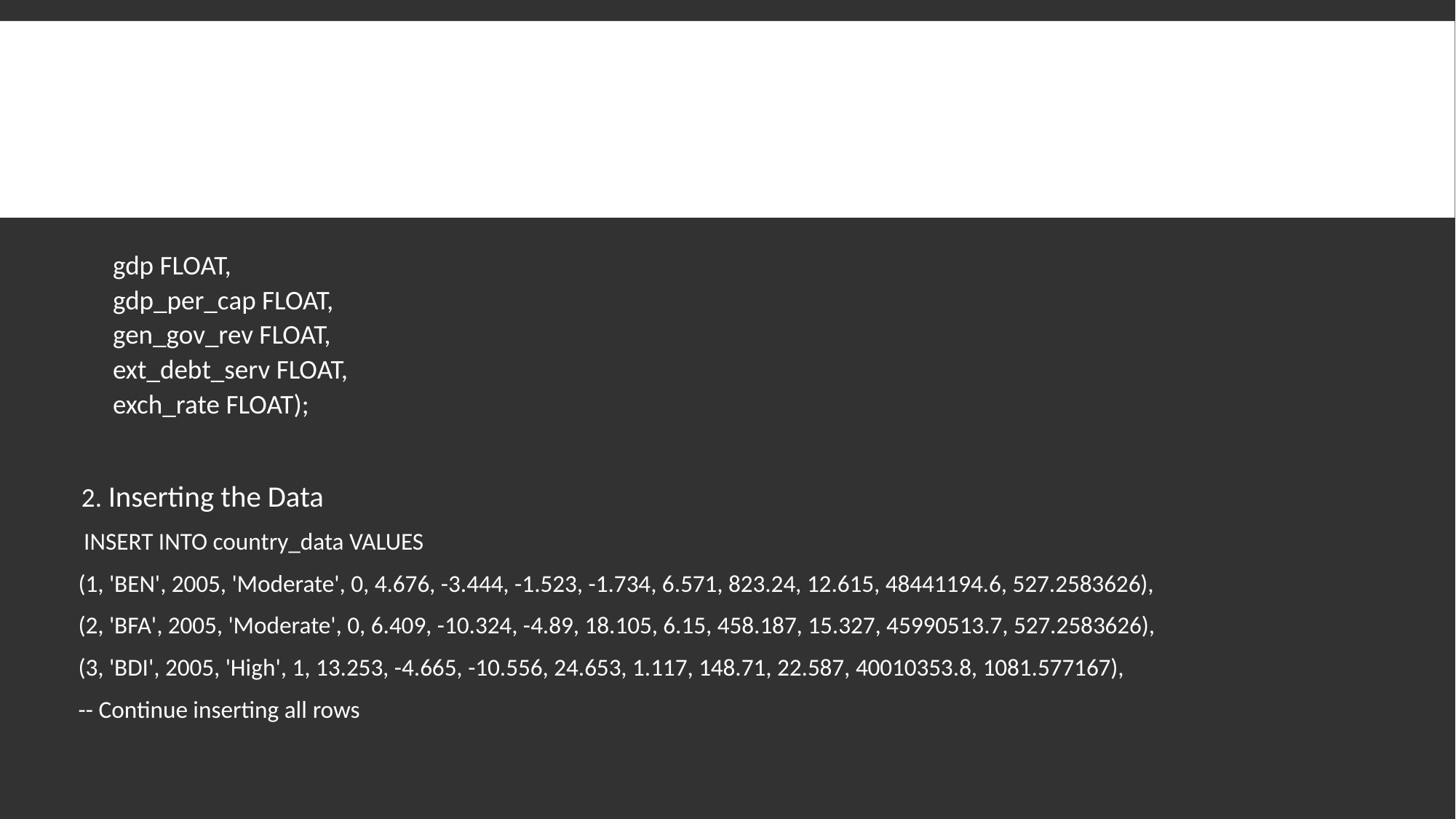

gdp FLOAT,
    gdp_per_cap FLOAT,
    gen_gov_rev FLOAT,
    ext_debt_serv FLOAT,
    exch_rate FLOAT);

    2. Inserting the Data
     INSERT INTO country_data VALUES
    (1, 'BEN', 2005, 'Moderate', 0, 4.676, -3.444, -1.523, -1.734, 6.571, 823.24, 12.615, 48441194.6, 527.2583626),
    (2, 'BFA', 2005, 'Moderate', 0, 6.409, -10.324, -4.89, 18.105, 6.15, 458.187, 15.327, 45990513.7, 527.2583626),
    (3, 'BDI', 2005, 'High', 1, 13.253, -4.665, -10.556, 24.653, 1.117, 148.71, 22.587, 40010353.8, 1081.577167),
    -- Continue inserting all rows